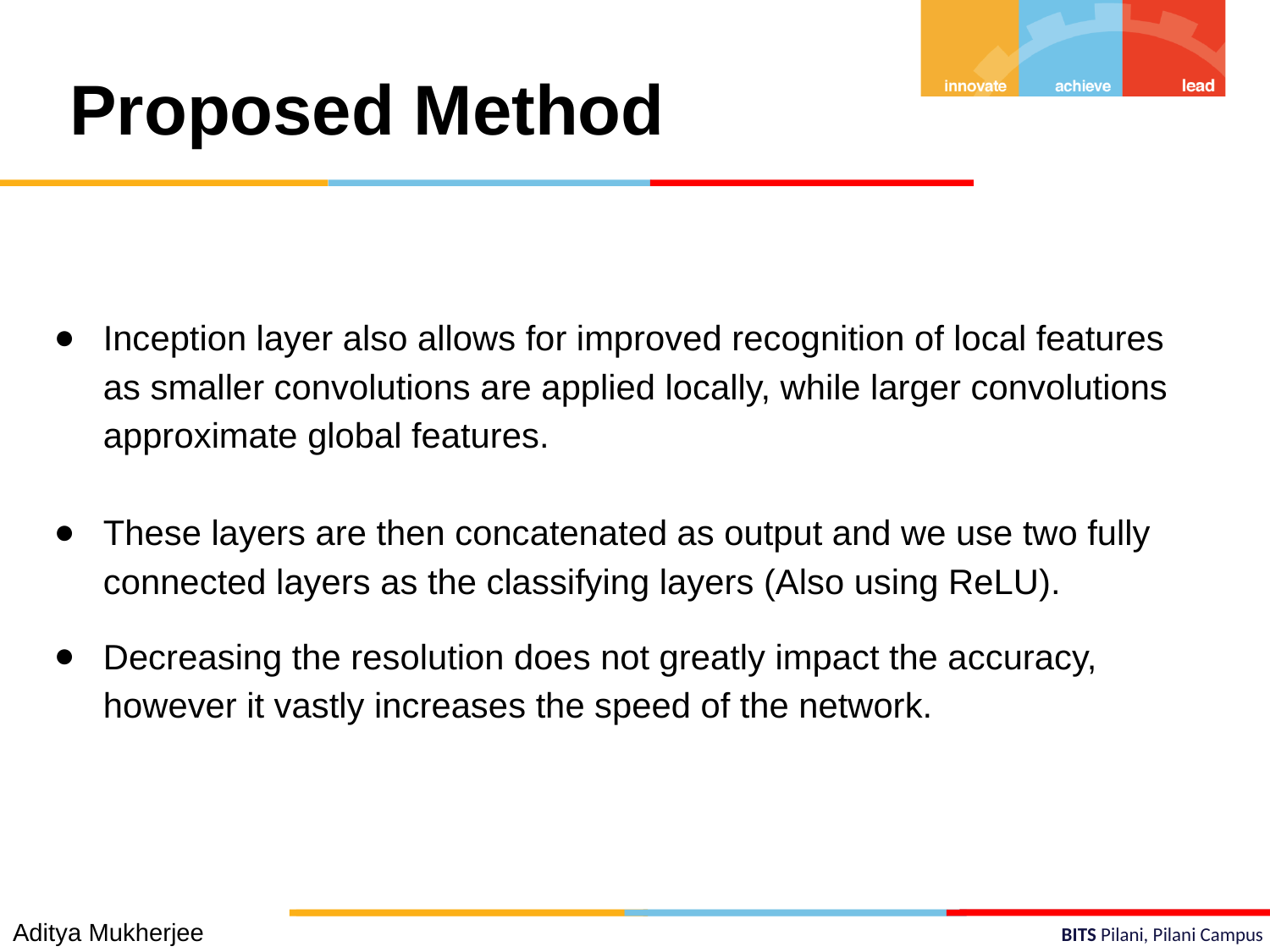

Proposed Method

Inception layer also allows for improved recognition of local features as smaller convolutions are applied locally, while larger convolutions approximate global features.

These layers are then concatenated as output and we use two fully connected layers as the classifying layers (Also using ReLU).

Decreasing the resolution does not greatly impact the accuracy, however it vastly increases the speed of the network.

Aditya Mukherjee